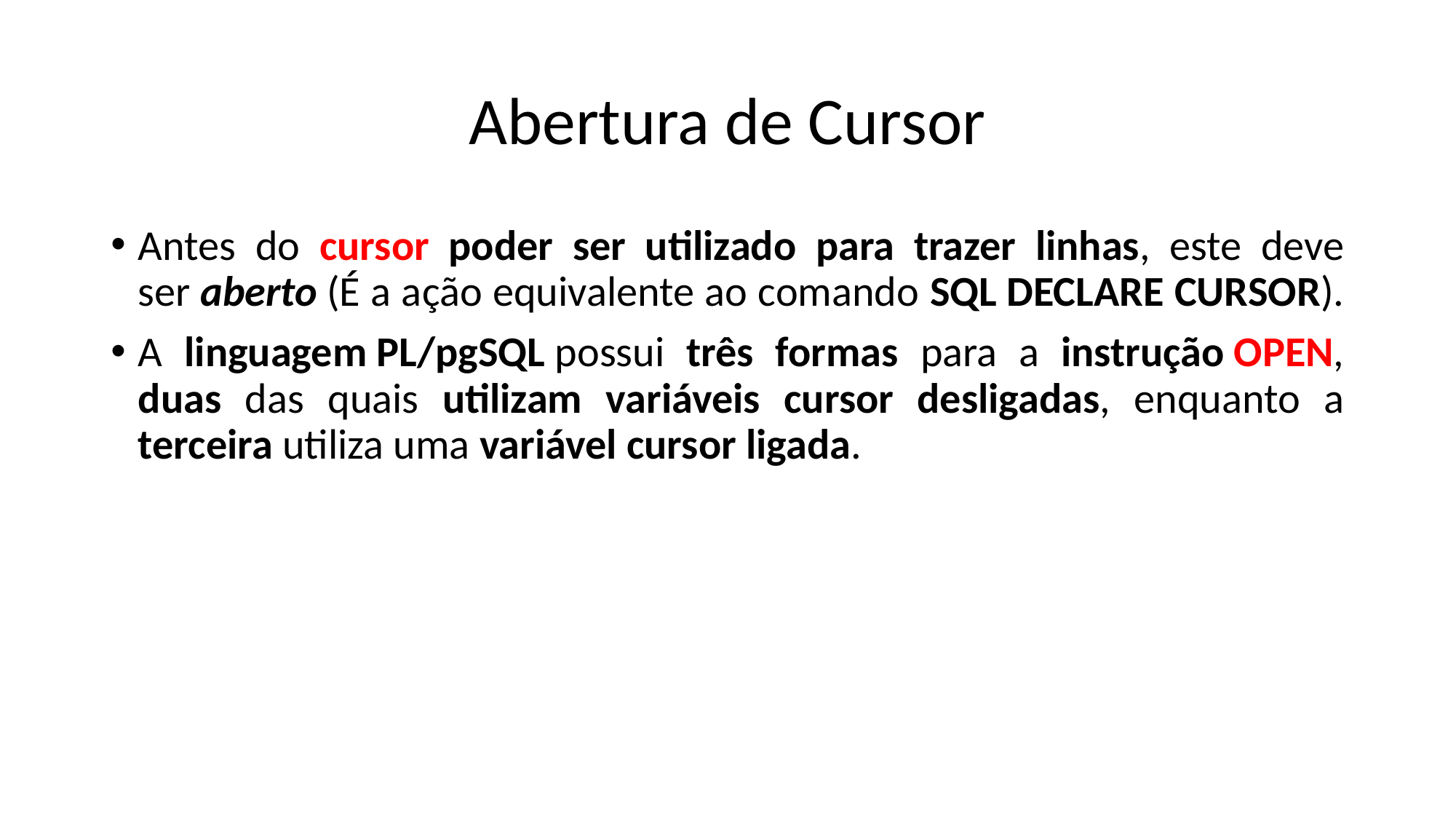

# Abertura de Cursor
Antes do cursor poder ser utilizado para trazer linhas, este deve ser aberto (É a ação equivalente ao comando SQL DECLARE CURSOR).
A linguagem PL/pgSQL possui três formas para a instrução OPEN, duas das quais utilizam variáveis cursor desligadas, enquanto a terceira utiliza uma variável cursor ligada.